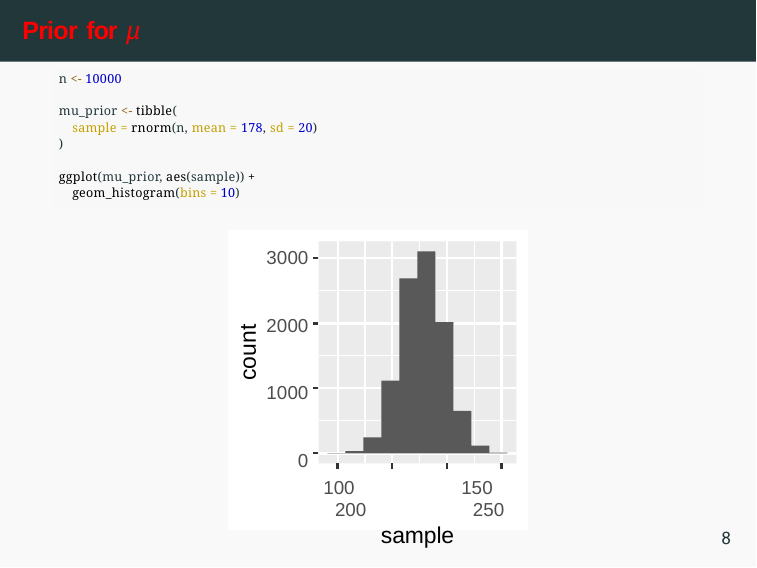

# Prior for µ
n <- 10000

mu_prior <- tibble(
sample = rnorm(n, mean = 178, sd = 20)
)

ggplot(mu_prior, aes(sample)) +  geom_histogram(bins = 10)

3000

2000

1000

0
100	150	200	250
sample
count
8